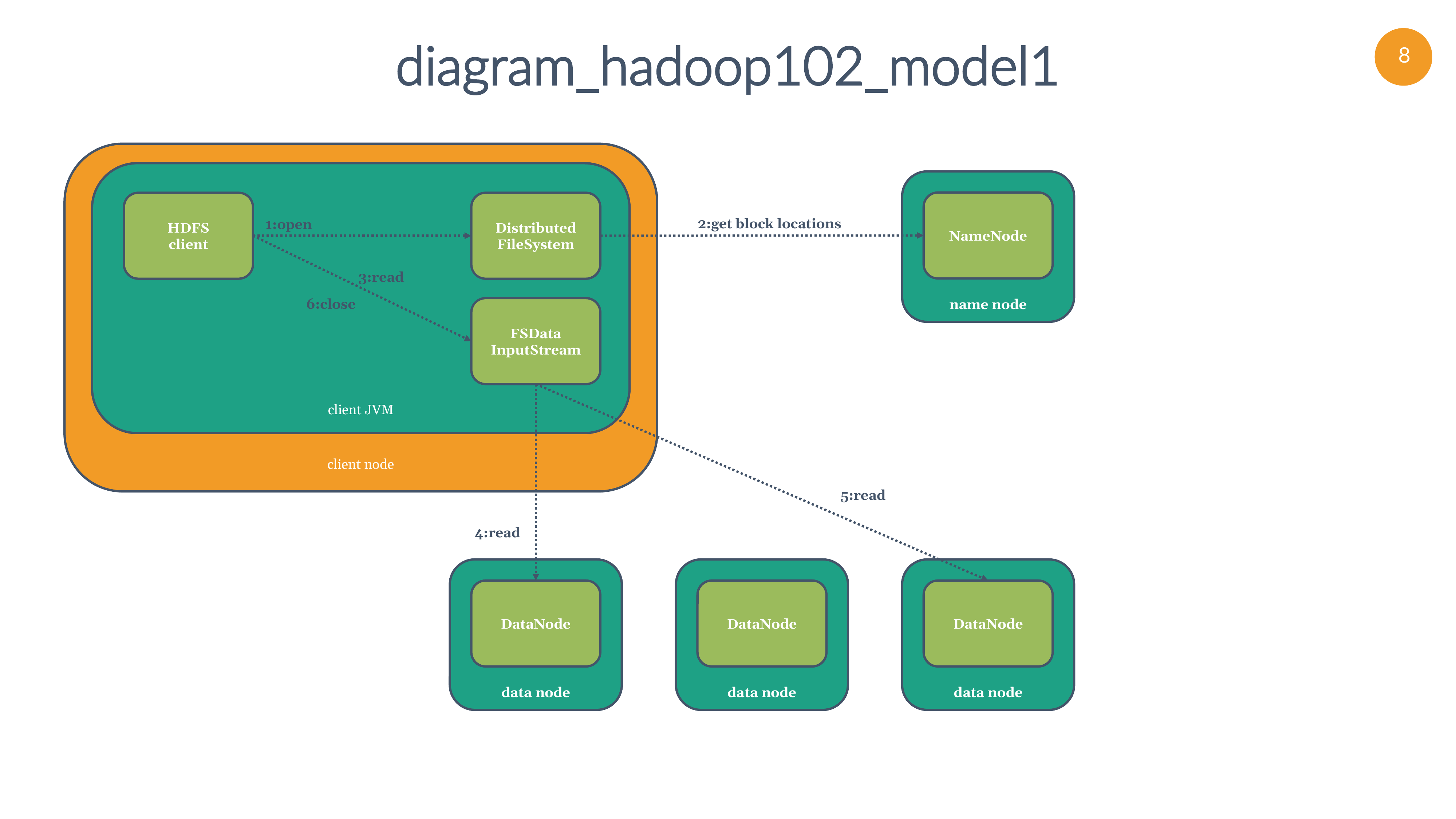

diagram_hadoop102_model1
client node
client JVM
name node
NameNode
HDFS
client
Distributed
FileSystem
2:get block locations
1:open
3:read
6:close
FSData
InputStream
5:read
4:read
data node
DataNode
data node
DataNode
data node
DataNode